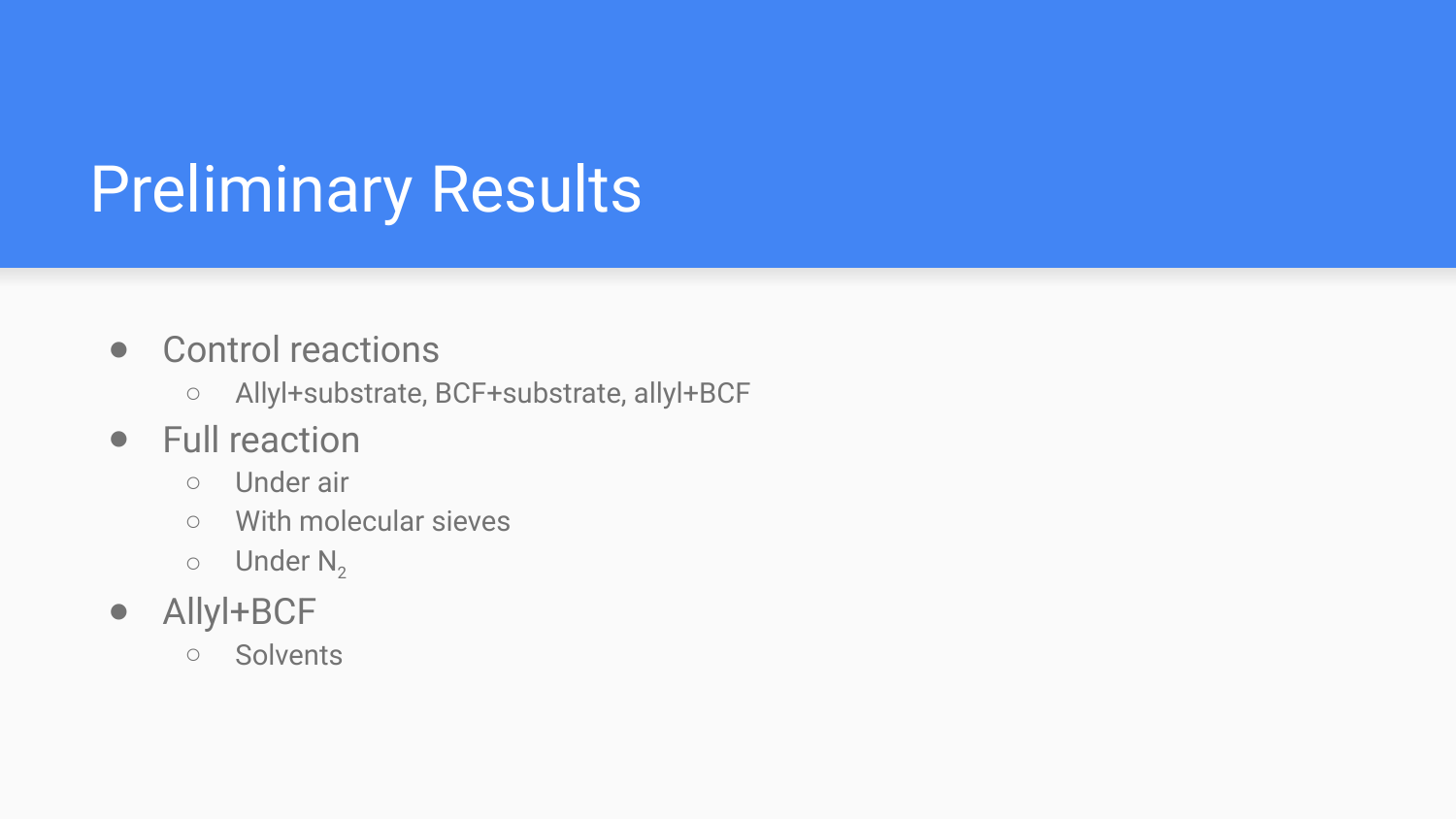

# Preliminary Results
Control reactions
Allyl+substrate, BCF+substrate, allyl+BCF
Full reaction
Under air
With molecular sieves
Under N2
Allyl+BCF
Solvents